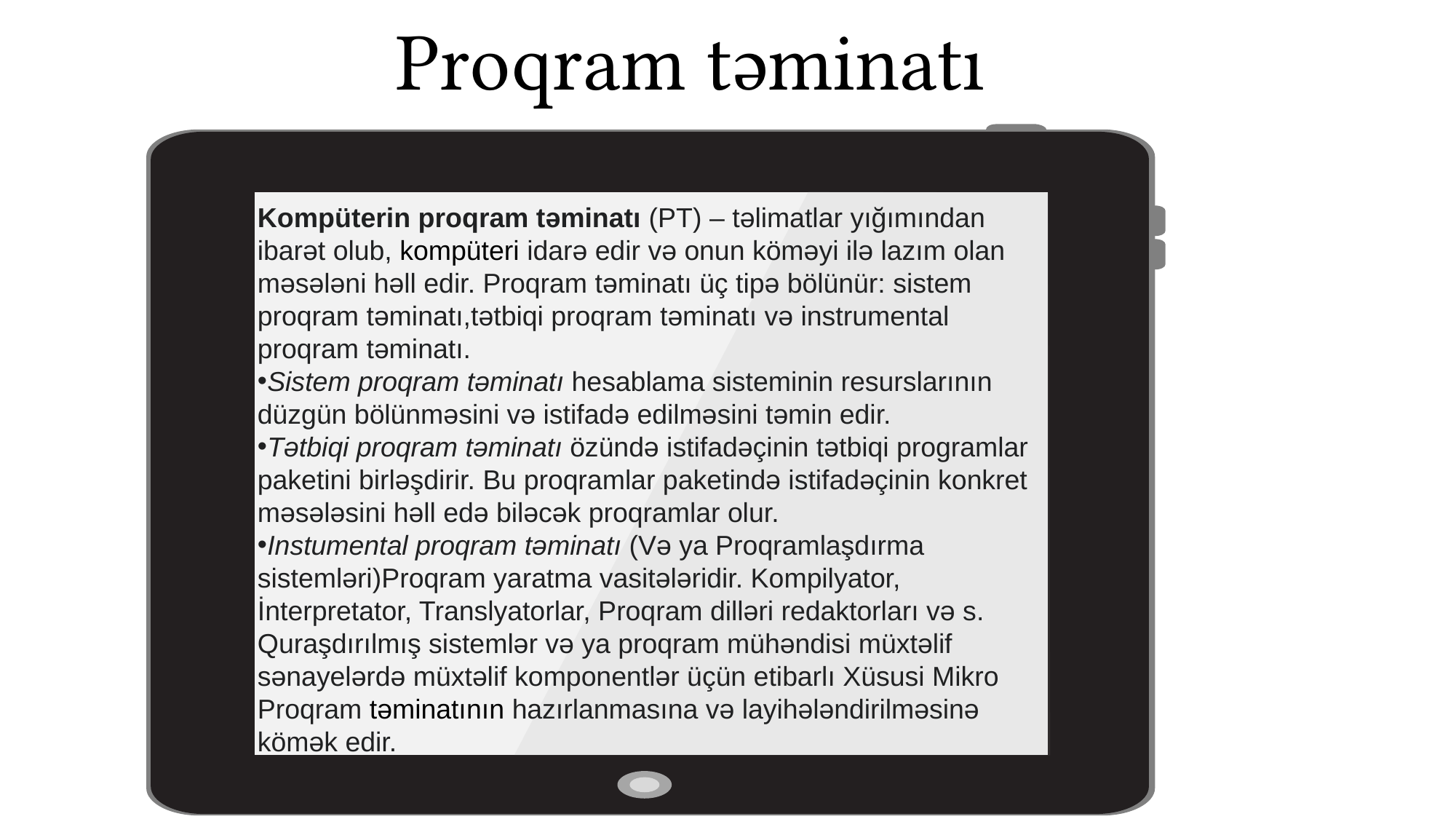

Proqram təminatı

Kompüterin proqram təminatı (PT) – təlimatlar yığımından ibarət olub, kompüteri idarə edir və onun köməyi ilə lazım olan məsələni həll edir. Proqram təminatı üç tipə bölünür: sistem proqram təminatı,tətbiqi proqram təminatı və instrumental proqram təminatı.
Sistem proqram təminatı hesablama sisteminin resurslarının düzgün bölünməsini və istifadə edilməsini təmin edir.
Tətbiqi proqram təminatı özündə istifadəçinin tətbiqi programlar paketini birləşdirir. Bu proqramlar paketində istifadəçinin konkret məsələsini həll edə biləcək proqramlar olur.
Instumental proqram təminatı (Və ya Proqramlaşdırma sistemləri)Proqram yaratma vasitələridir. Kompilyator, İnterpretator, Translyatorlar, Proqram dilləri redaktorları və s.
Quraşdırılmış sistemlər və ya proqram mühəndisi müxtəlif sənayelərdə müxtəlif komponentlər üçün etibarlı Xüsusi Mikro Proqram təminatının hazırlanmasına və layihələndirilməsinə kömək edir.